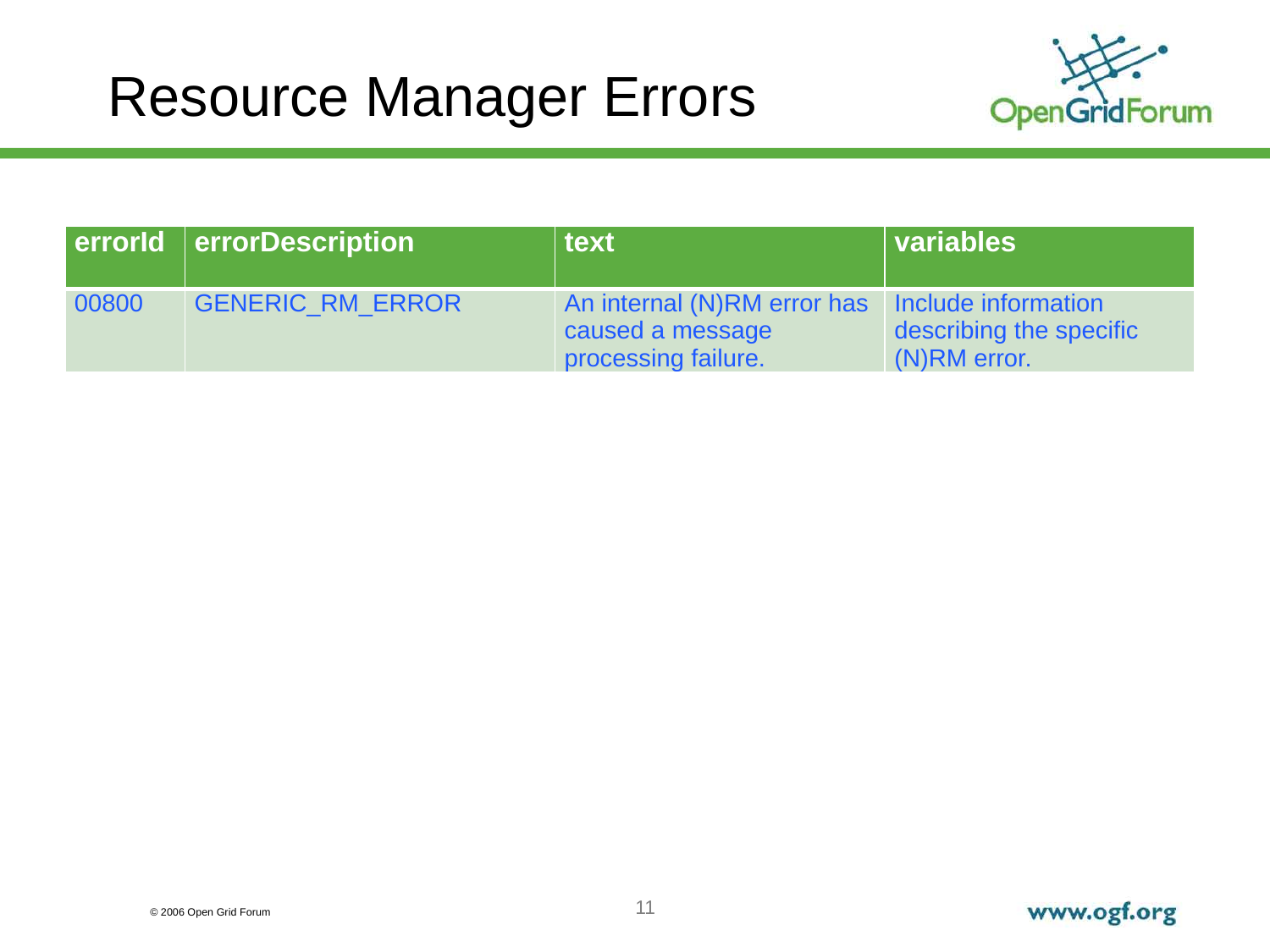

# Resource Manager Errors
| errorId | errorDescription | text | variables |
| --- | --- | --- | --- |
| 00800 | GENERIC\_RM\_ERROR | An internal (N)RM error has caused a message processing failure. | Include information describing the specific (N)RM error. |
11